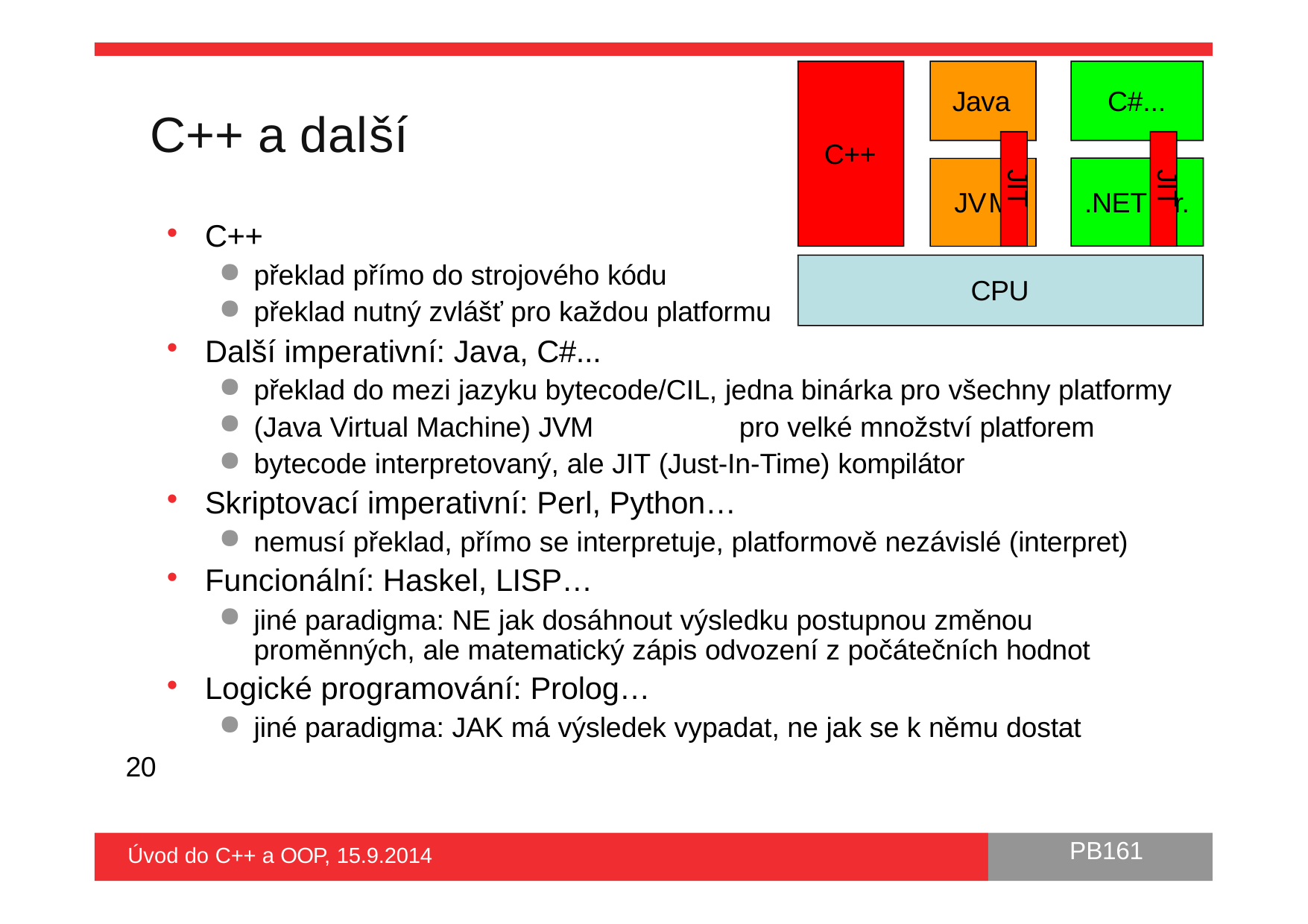

Java
C#...
# C++ a další

C++

JIT
JIT
.NET	r.
JV
F
M
překlad do mezi jazyku bytecode/CIL, jedna binárka pro všechny platformy
(Java Virtual Machine) JVM	pro velké množství platforem
bytecode interpretovaný, ale JIT (Just-In-Time) kompilátor
Skriptovací imperativní: Perl, Python…
nemusí překlad, přímo se interpretuje, platformově nezávislé (interpret)
Funcionální: Haskel, LISP…
jiné paradigma: NE jak dosáhnout výsledku postupnou změnou proměnných, ale matematický zápis odvození z počátečních hodnot
Logické programování: Prolog…
jiné paradigma: JAK má výsledek vypadat, ne jak se k němu dostat
20
C++
překlad přímo do strojového kódu
překlad nutný zvlášť pro každou platformu
Další imperativní: Java, C#...

CPU
PB161
Úvod do C++ a OOP, 15.9.2014